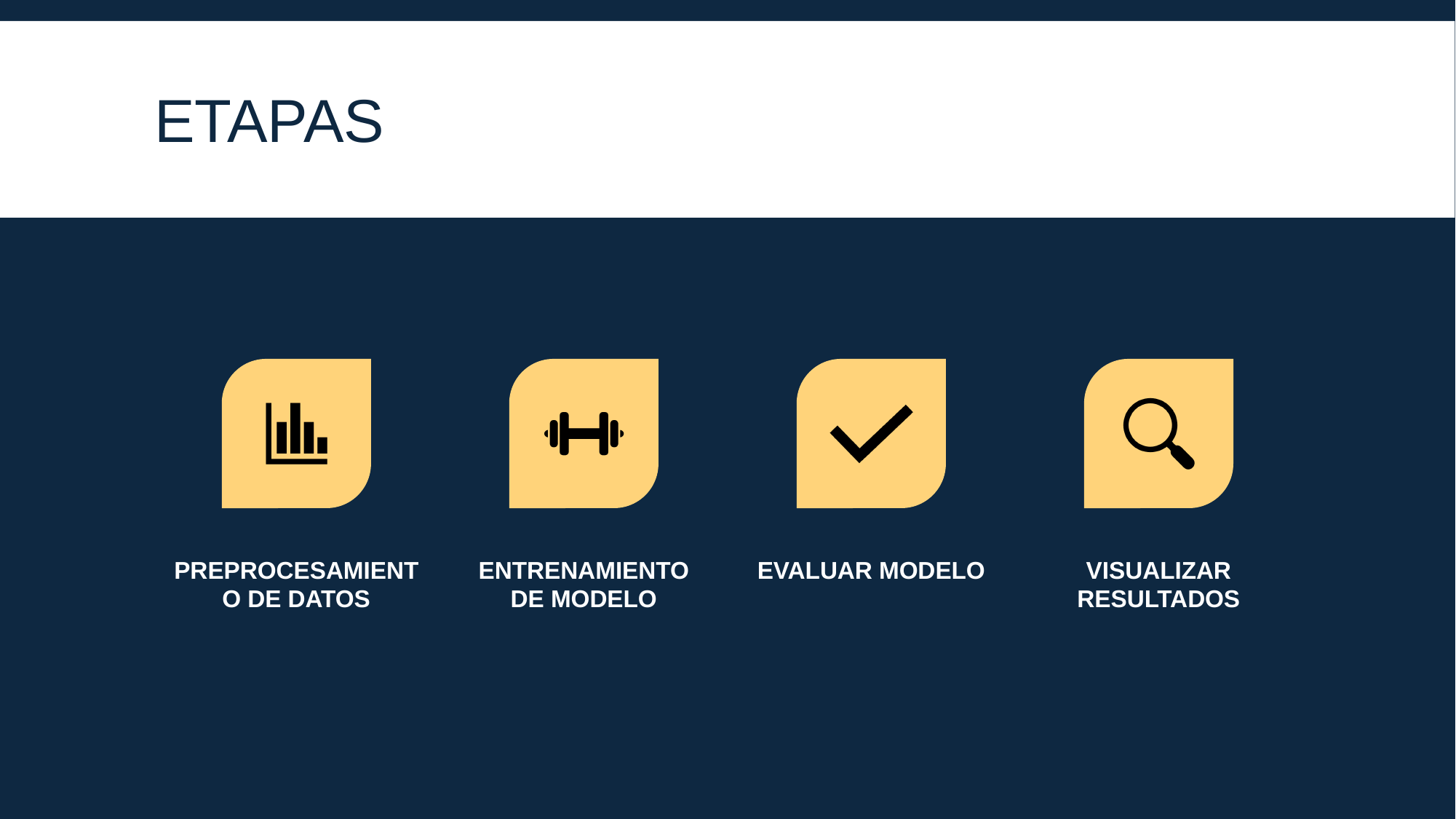

# Etapas
Preprocesamiento de datos
Entrenamiento de modelo
Evaluar modelo
Visualizar resultados